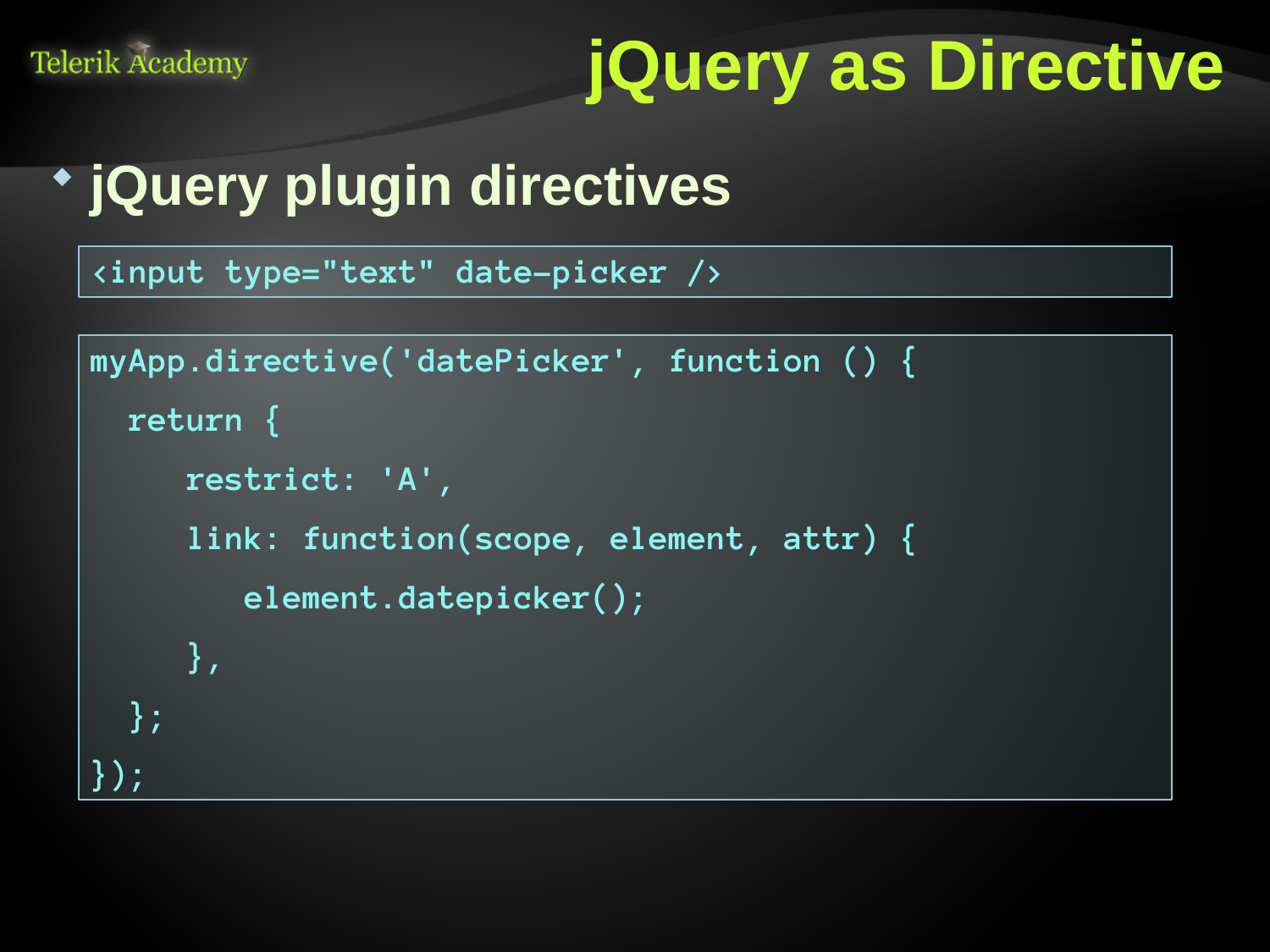

# jQuery as Directive
jQuery plugin directives

<input type="text" date-picker />
myApp.directive('datePicker', function () {
  return {
     restrict: 'A',
     link: function(scope, element, attr) {
        element.datepicker();
     },
  };
});